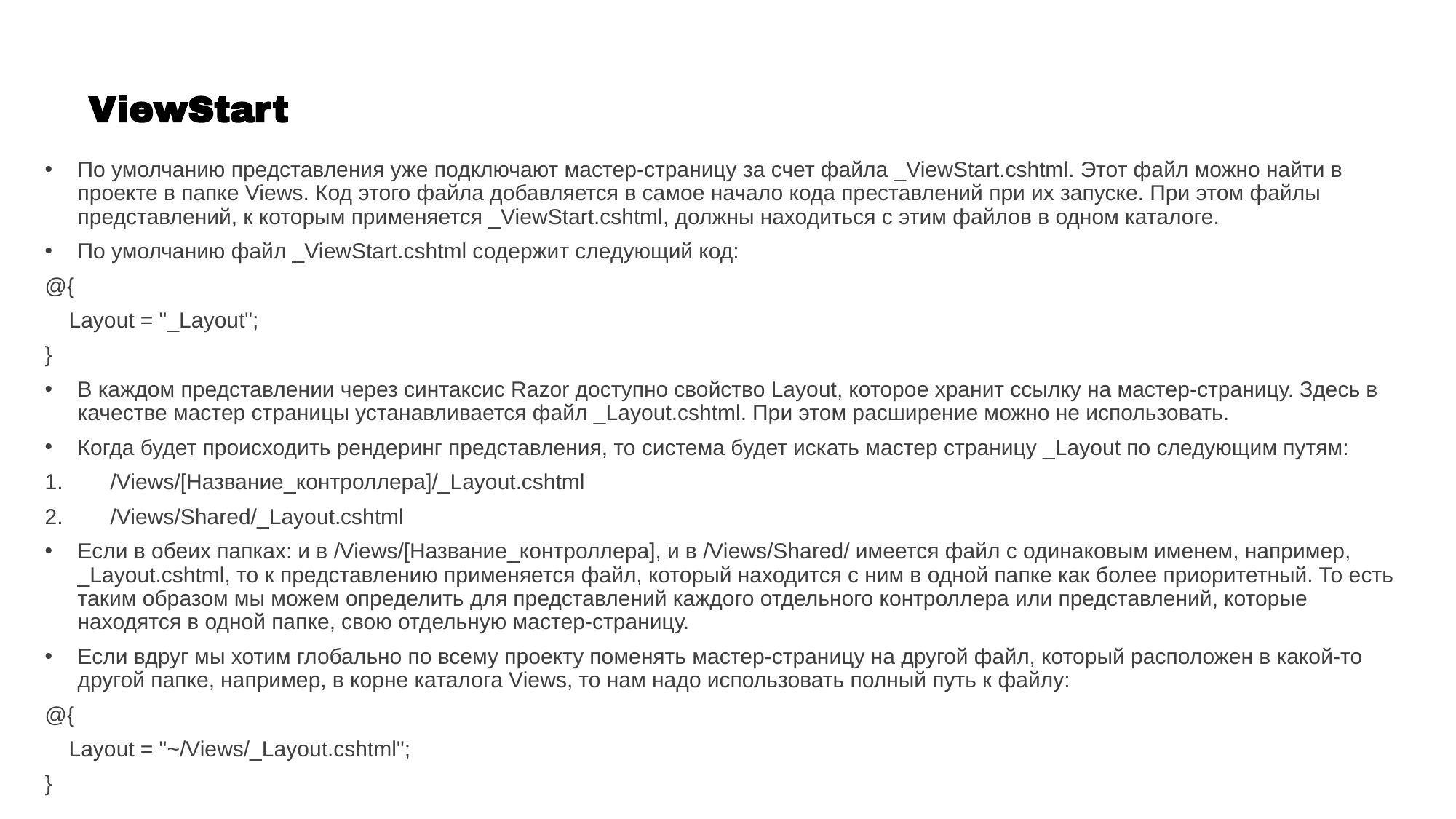

# ViewStart
По умолчанию представления уже подключают мастер-страницу за счет файла _ViewStart.cshtml. Этот файл можно найти в проекте в папке Views. Код этого файла добавляется в самое начало кода преставлений при их запуске. При этом файлы представлений, к которым применяется _ViewStart.cshtml, должны находиться с этим файлов в одном каталоге.
По умолчанию файл _ViewStart.cshtml содержит следующий код:
@{
    Layout = "_Layout";
}
В каждом представлении через синтаксис Razor доступно свойство Layout, которое хранит ссылку на мастер-страницу. Здесь в качестве мастер страницы устанавливается файл _Layout.cshtml. При этом расширение можно не использовать.
Когда будет происходить рендеринг представления, то система будет искать мастер страницу _Layout по следующим путям:
/Views/[Название_контроллера]/_Layout.cshtml
/Views/Shared/_Layout.cshtml
Если в обеих папках: и в /Views/[Название_контроллера], и в /Views/Shared/ имеется файл с одинаковым именем, например, _Layout.cshtml, то к представлению применяется файл, который находится с ним в одной папке как более приоритетный. То есть таким образом мы можем определить для представлений каждого отдельного контроллера или представлений, которые находятся в одной папке, свою отдельную мастер-страницу.
Если вдруг мы хотим глобально по всему проекту поменять мастер-страницу на другой файл, который расположен в какой-то другой папке, например, в корне каталога Views, то нам надо использовать полный путь к файлу:
@{
    Layout = "~/Views/_Layout.cshtml";
}